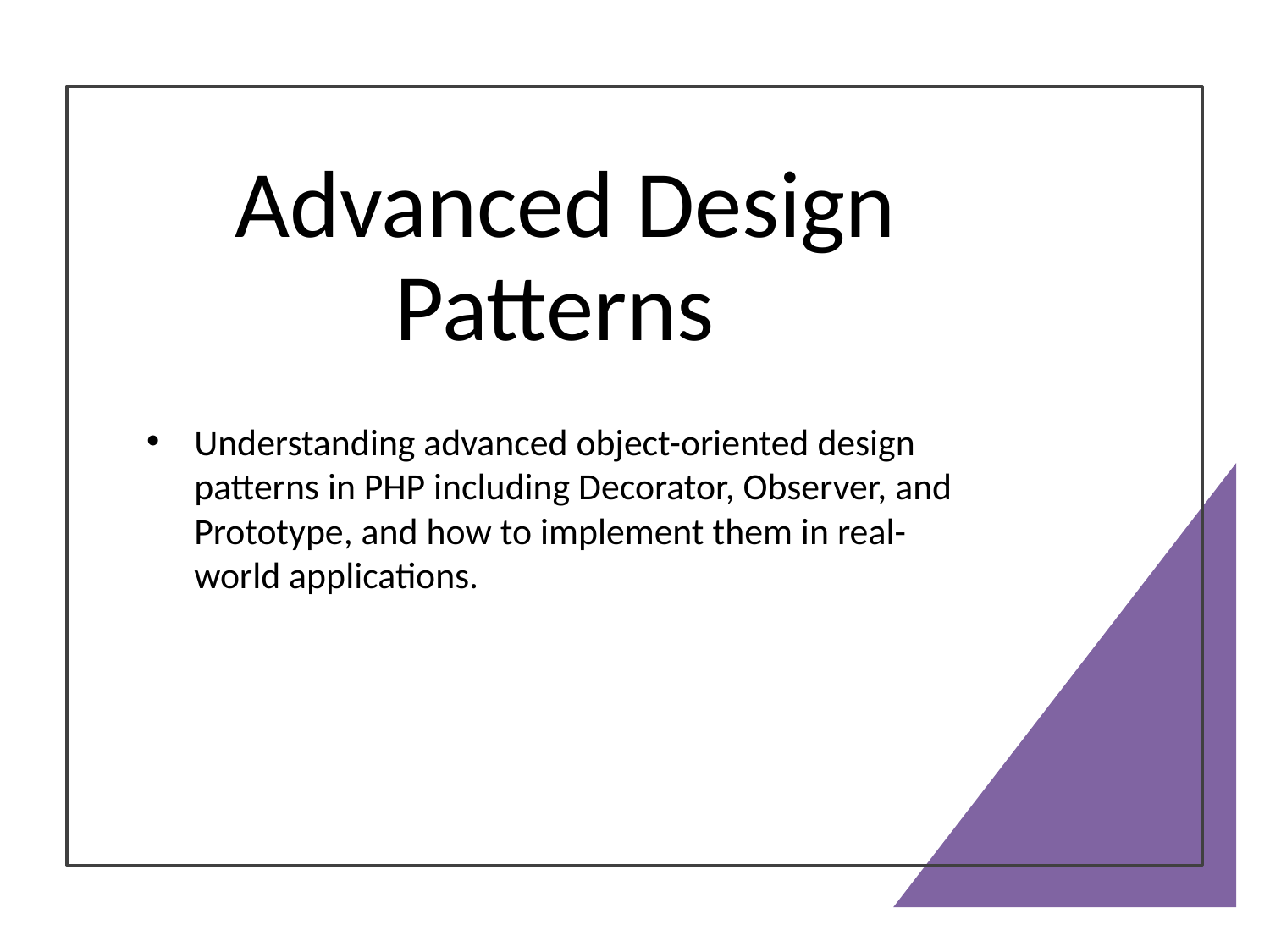

# Advanced Design Patterns
Understanding advanced object-oriented design patterns in PHP including Decorator, Observer, and Prototype, and how to implement them in real-world applications.